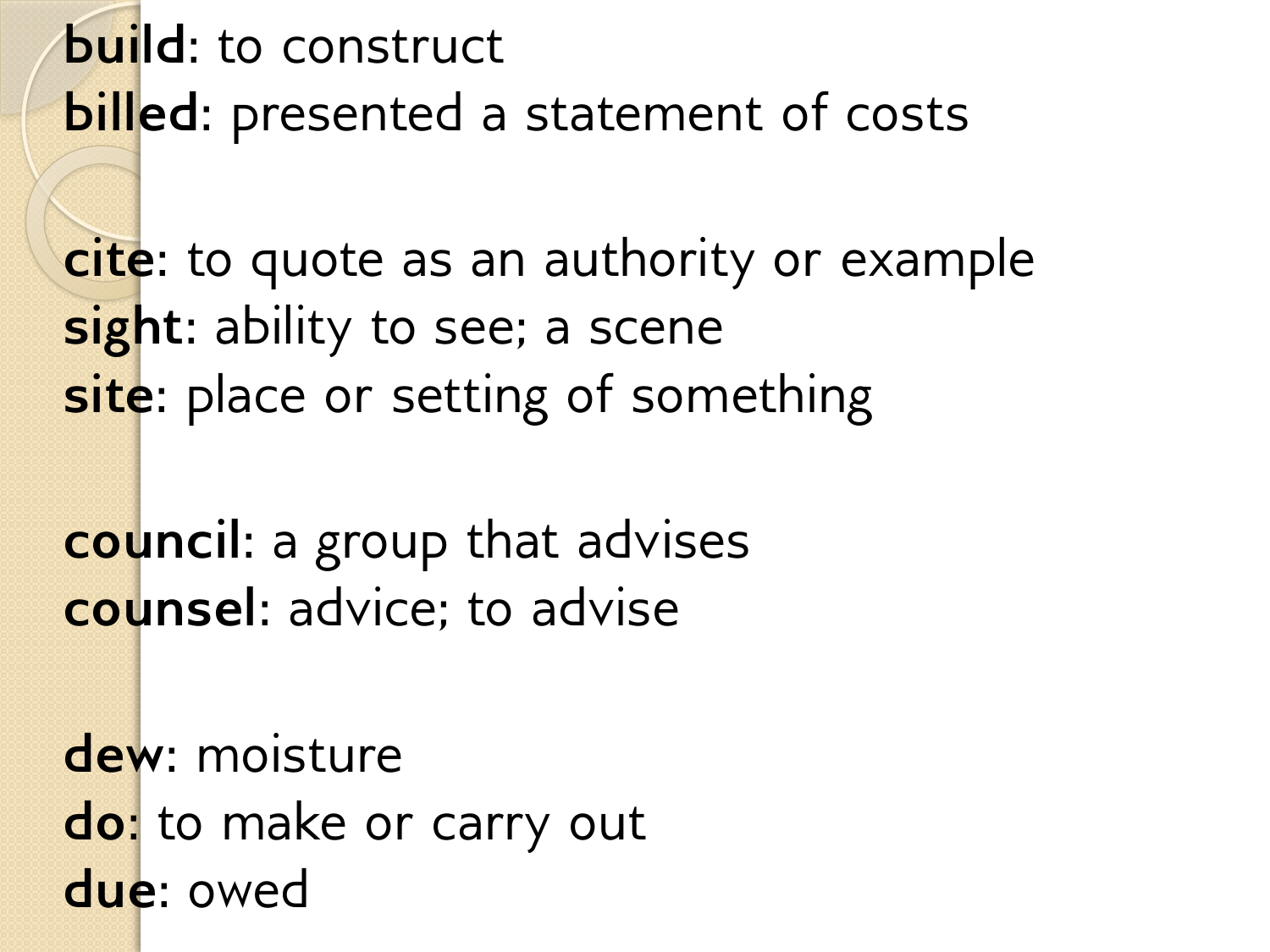

build: to construct
billed: presented a statement of costs
	cite: to quote as an authority or example
sight: ability to see; a scene
site: place or setting of something
	council: a group that advises
counsel: advice; to advise
	dew: moisture
do: to make or carry out
due: owed